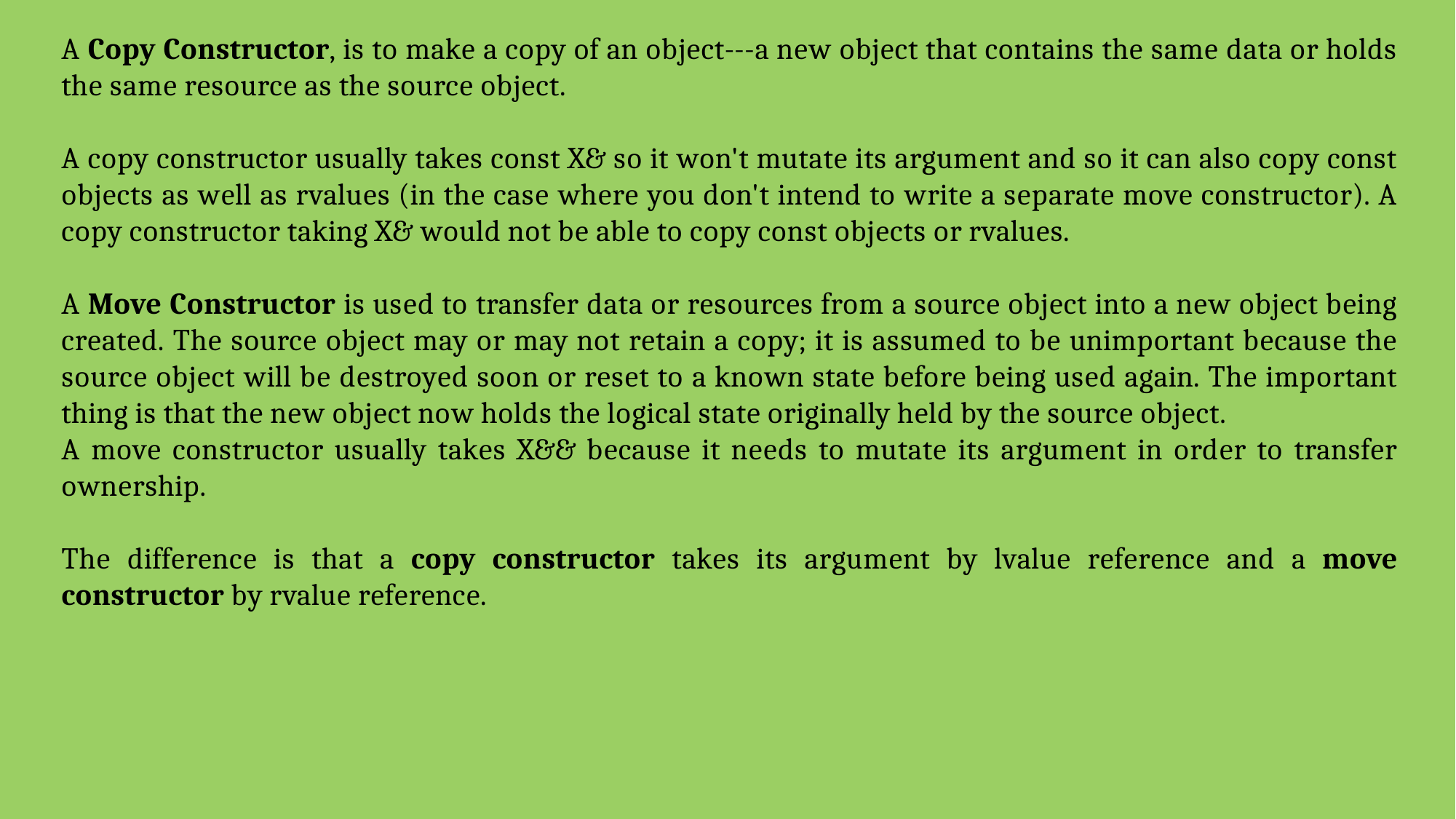

A Copy Constructor, is to make a copy of an object---a new object that contains the same data or holds the same resource as the source object.

A copy constructor usually takes const X& so it won't mutate its argument and so it can also copy const objects as well as rvalues (in the case where you don't intend to write a separate move constructor). A copy constructor taking X& would not be able to copy const objects or rvalues.

A Move Constructor is used to transfer data or resources from a source object into a new object being created. The source object may or may not retain a copy; it is assumed to be unimportant because the source object will be destroyed soon or reset to a known state before being used again. The important thing is that the new object now holds the logical state originally held by the source object.
A move constructor usually takes X&& because it needs to mutate its argument in order to transfer ownership.

The difference is that a copy constructor takes its argument by lvalue reference and a move constructor by rvalue reference.